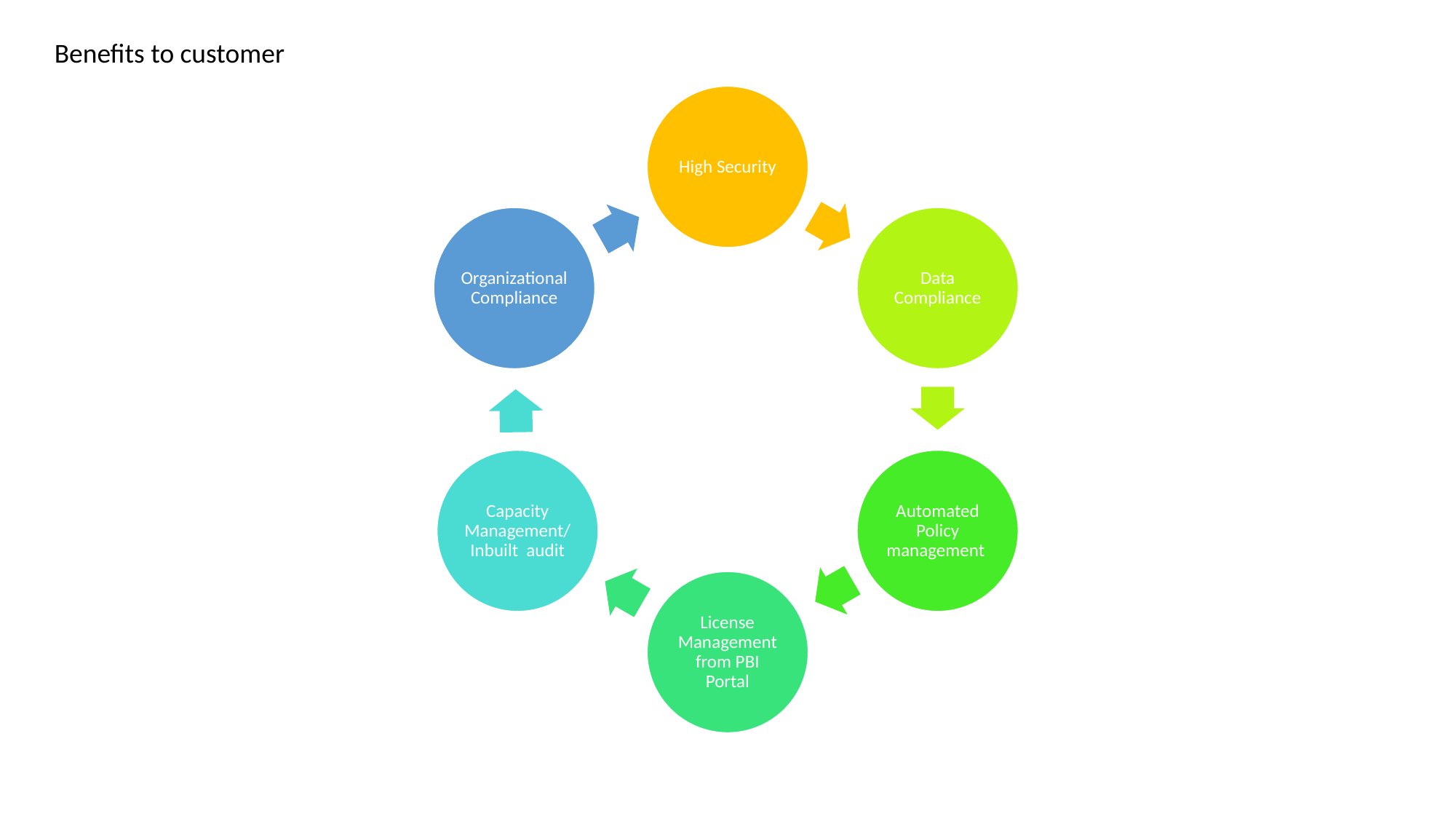

Benefits to customer
High Security

Data Compliance

Automated Policy management

License Management from PBI Portal

Capacity Management/Inbuilt  audit

Organizational Compliance